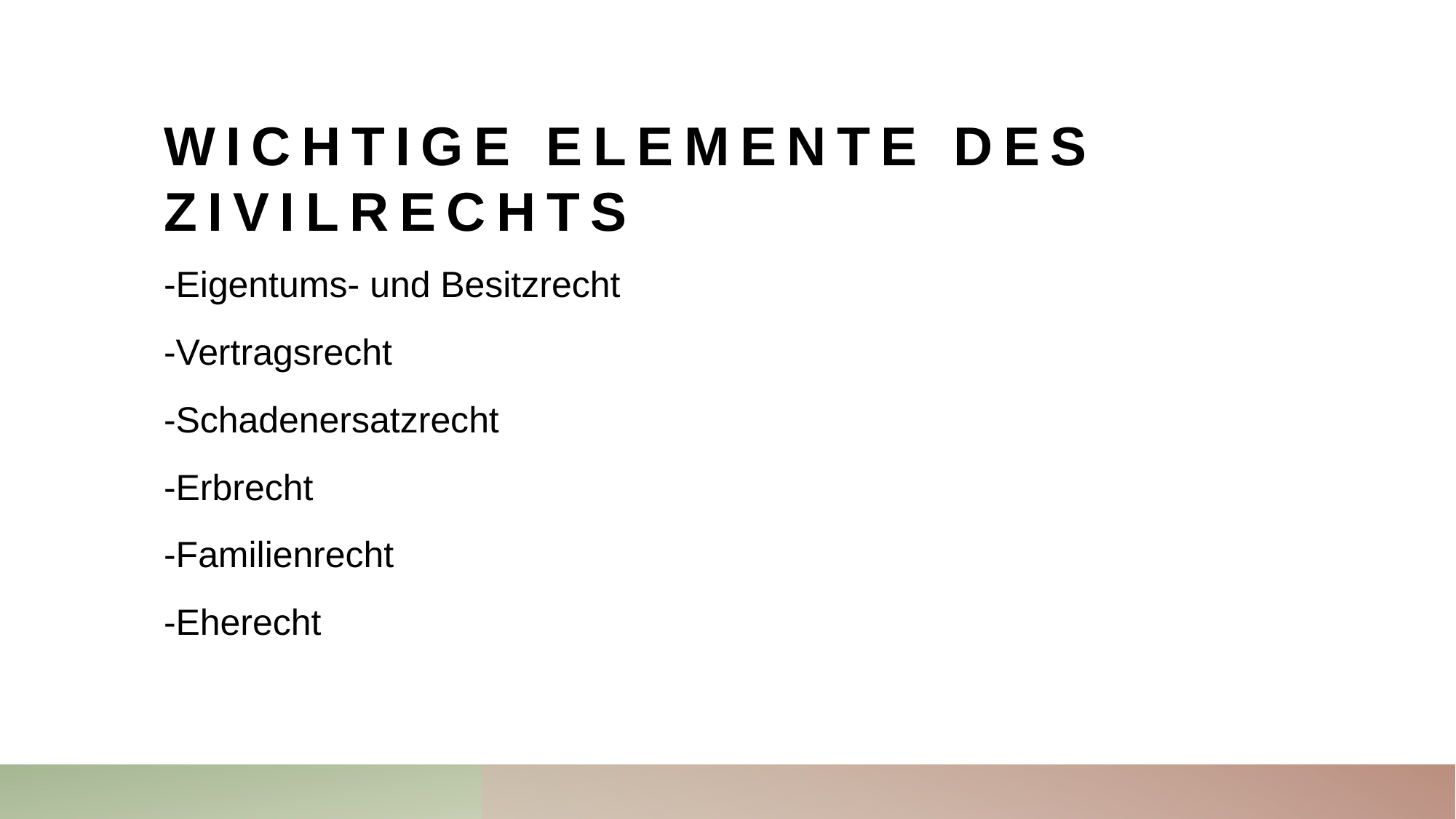

# Wichtige Elemente des Zivilrechts
-Eigentums- und Besitzrecht
-Vertragsrecht
-Schadenersatzrecht
-Erbrecht
-Familienrecht
-Eherecht